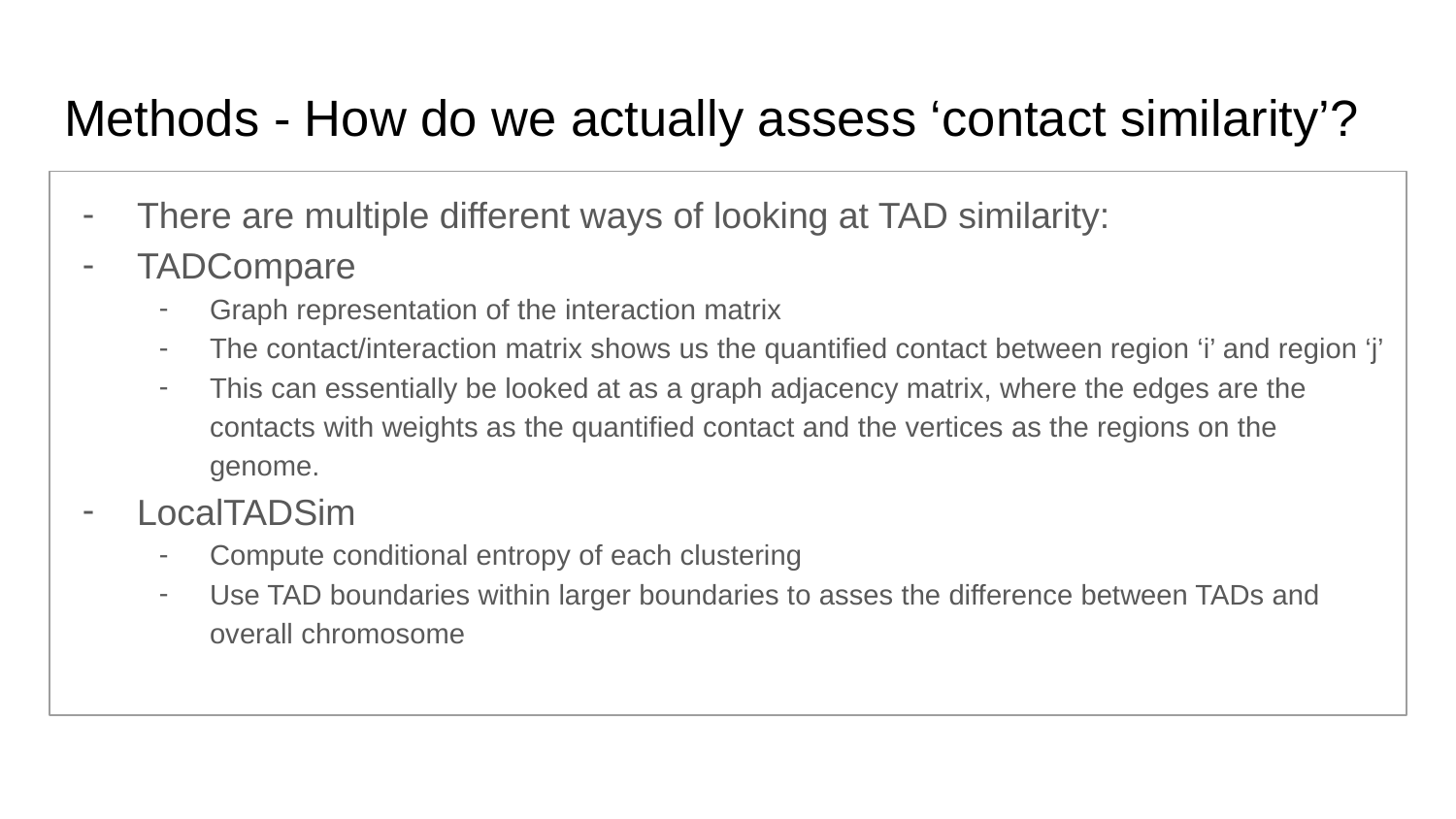

# Methods - How do we actually assess ‘contact similarity’?
There are multiple different ways of looking at TAD similarity:
TADCompare
Graph representation of the interaction matrix
The contact/interaction matrix shows us the quantified contact between region ‘i’ and region ‘j’
This can essentially be looked at as a graph adjacency matrix, where the edges are the contacts with weights as the quantified contact and the vertices as the regions on the genome.
LocalTADSim
Compute conditional entropy of each clustering
Use TAD boundaries within larger boundaries to asses the difference between TADs and overall chromosome